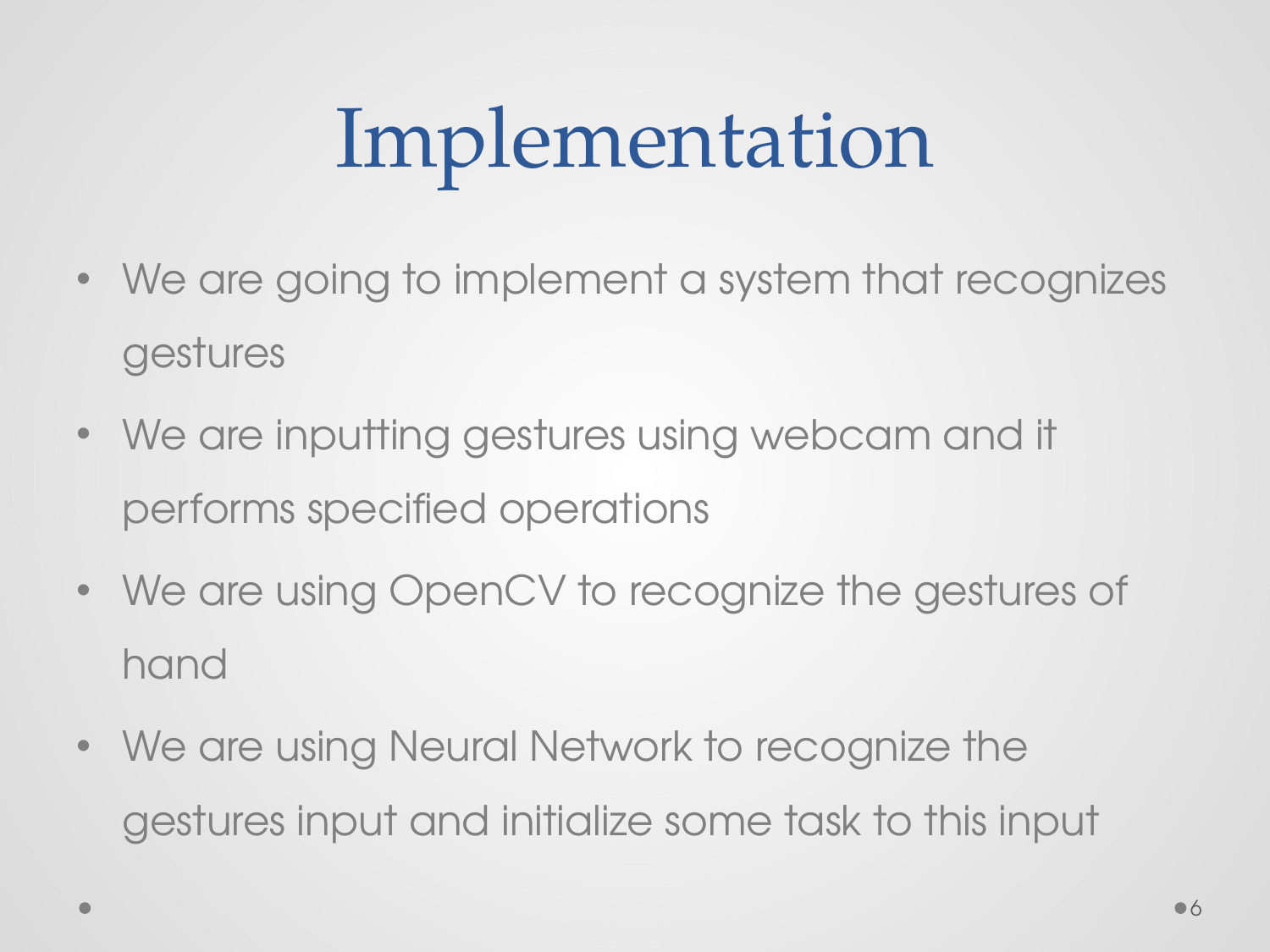

# Implementation
We are going to implement a system that recognizes gestures
We are inputting gestures using webcam and it performs specified operations
We are using OpenCV to recognize the gestures of hand
We are using Neural Network to recognize the gestures input and initialize some task to this input
6